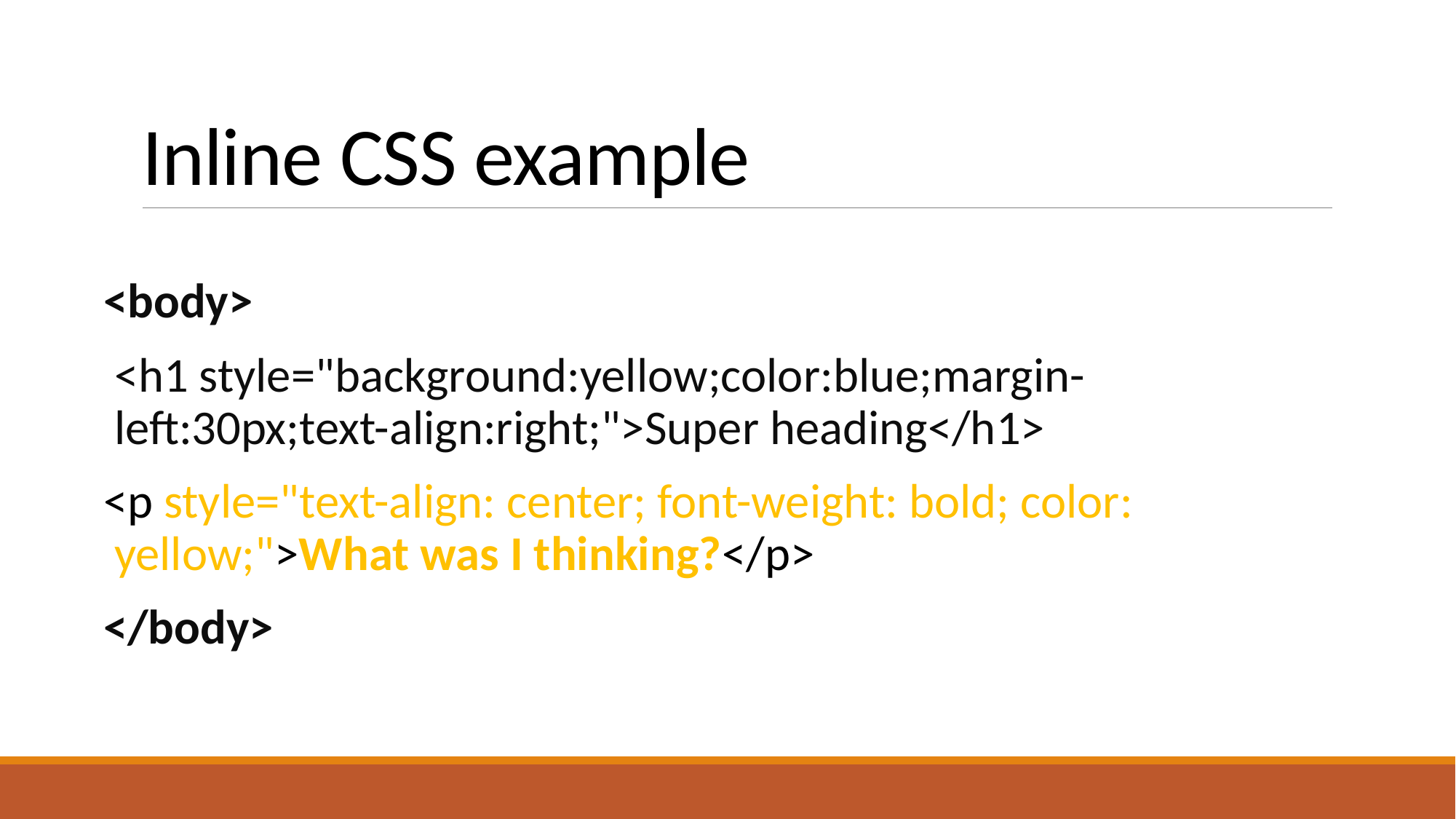

# Inline CSS example

<body>
	<h1 style="background:yellow;color:blue;margin-left:30px;text-align:right;">Super heading</h1>
<p style="text-align: center; font-weight: bold; color: yellow;">What was I thinking?</p>
</body>